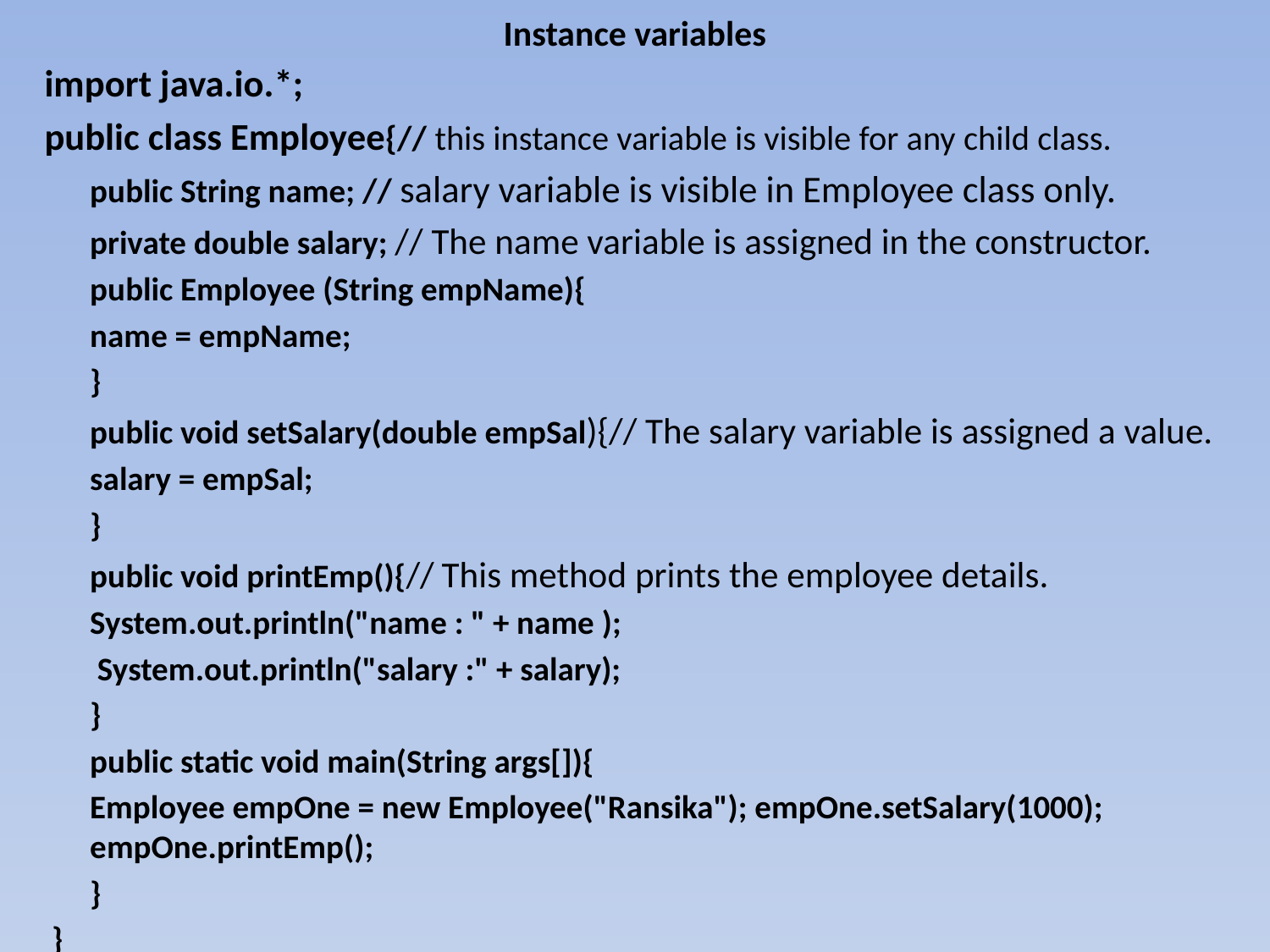

# Instance variables
import java.io.*;
public class Employee{// this instance variable is visible for any child class.
	public String name; // salary variable is visible in Employee class only.
	private double salary; // The name variable is assigned in the constructor.
	public Employee (String empName){
		name = empName;
	}
	public void setSalary(double empSal){// The salary variable is assigned a value.
	salary = empSal;
	}
	public void printEmp(){// This method prints the employee details.
	System.out.println("name : " + name );
	 System.out.println("salary :" + salary);
	}
	public static void main(String args[]){
	Employee empOne = new Employee("Ransika"); empOne.setSalary(1000); empOne.printEmp();
	}
 }